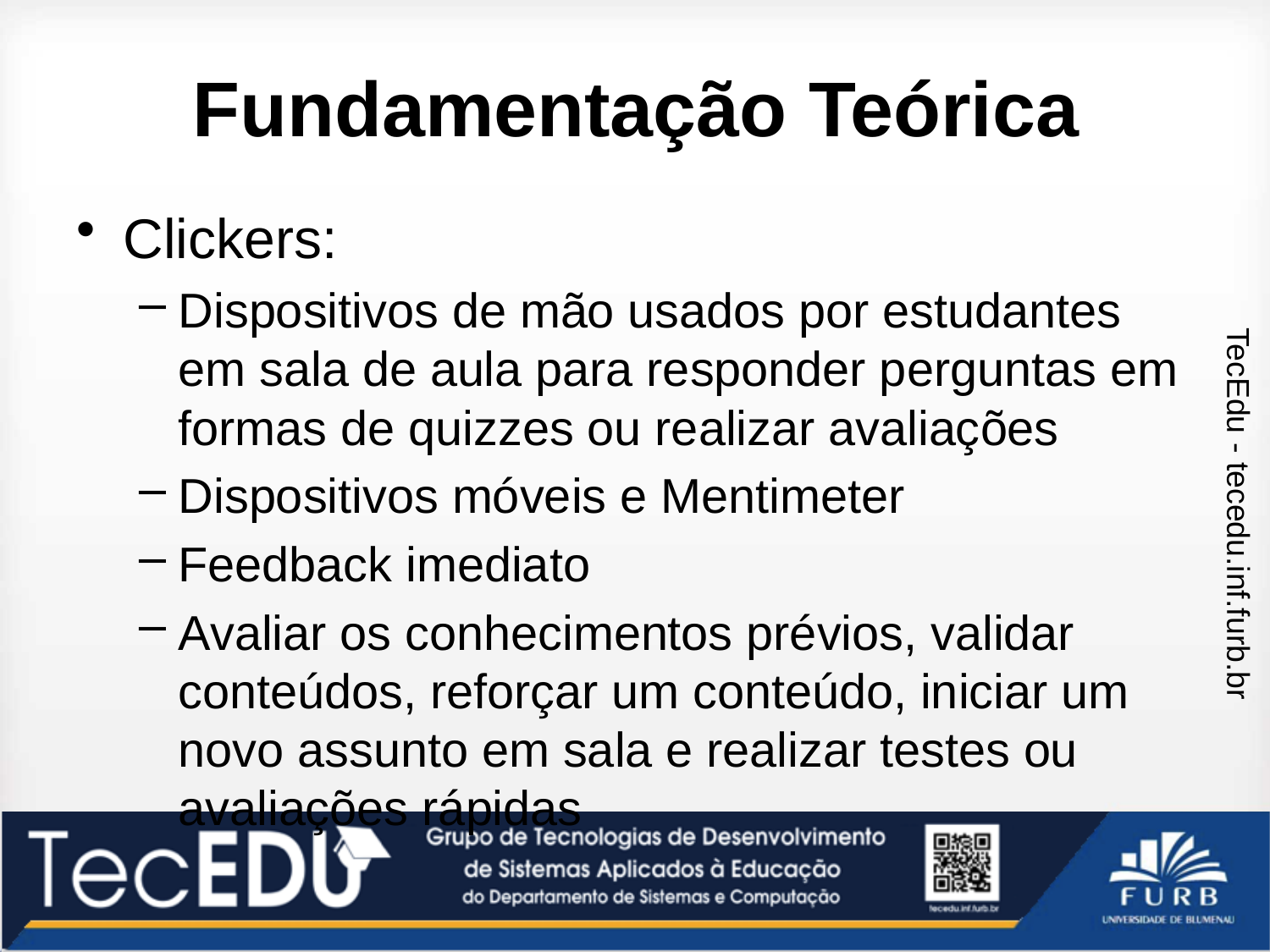

# Fundamentação Teórica
Clickers:
Dispositivos de mão usados por estudantes em sala de aula para responder perguntas em formas de quizzes ou realizar avaliações
Dispositivos móveis e Mentimeter
Feedback imediato
Avaliar os conhecimentos prévios, validar conteúdos, reforçar um conteúdo, iniciar um novo assunto em sala e realizar testes ou avaliações rápidas